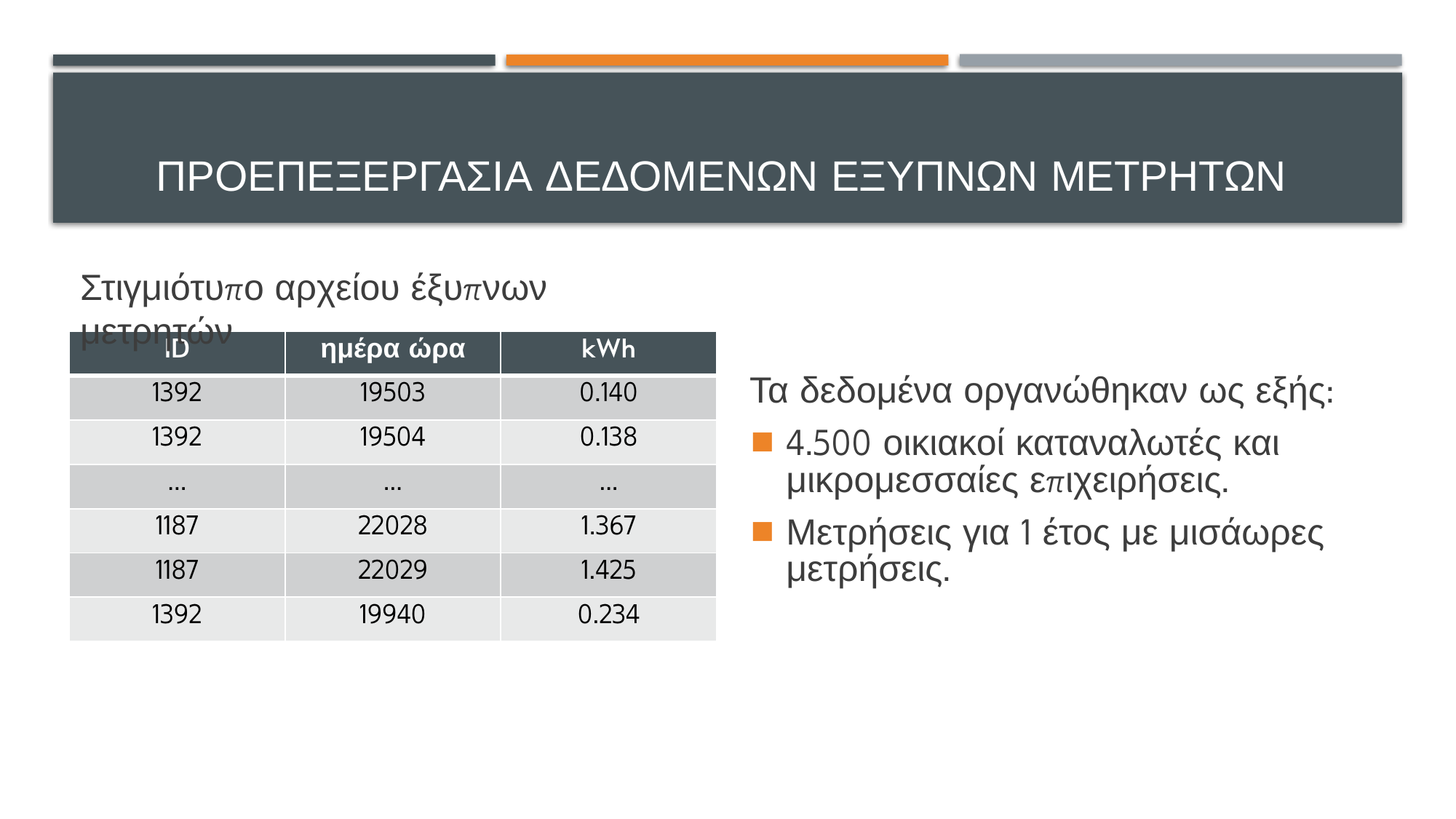

# Προεπεξεργασια δεδομενων εξυπνων μετρητων
Τα δεδομένα οργανώθηκαν ως εξής:
4.500 οικιακοί καταναλωτές και μικρομεσσαίες επιχειρήσεις.
Μετρήσεις για 1 έτος με μισάωρες μετρήσεις.
Στιγμιότυπο αρχείου έξυπνων μετρητών
| ID | ημέρα ώρα | kWh |
| --- | --- | --- |
| 1392 | 19503 | 0.140 |
| 1392 | 19504 | 0.138 |
| ... | ... | ... |
| 1187 | 22028 | 1.367 |
| 1187 | 22029 | 1.425 |
| 1392 | 19940 | 0.234 |